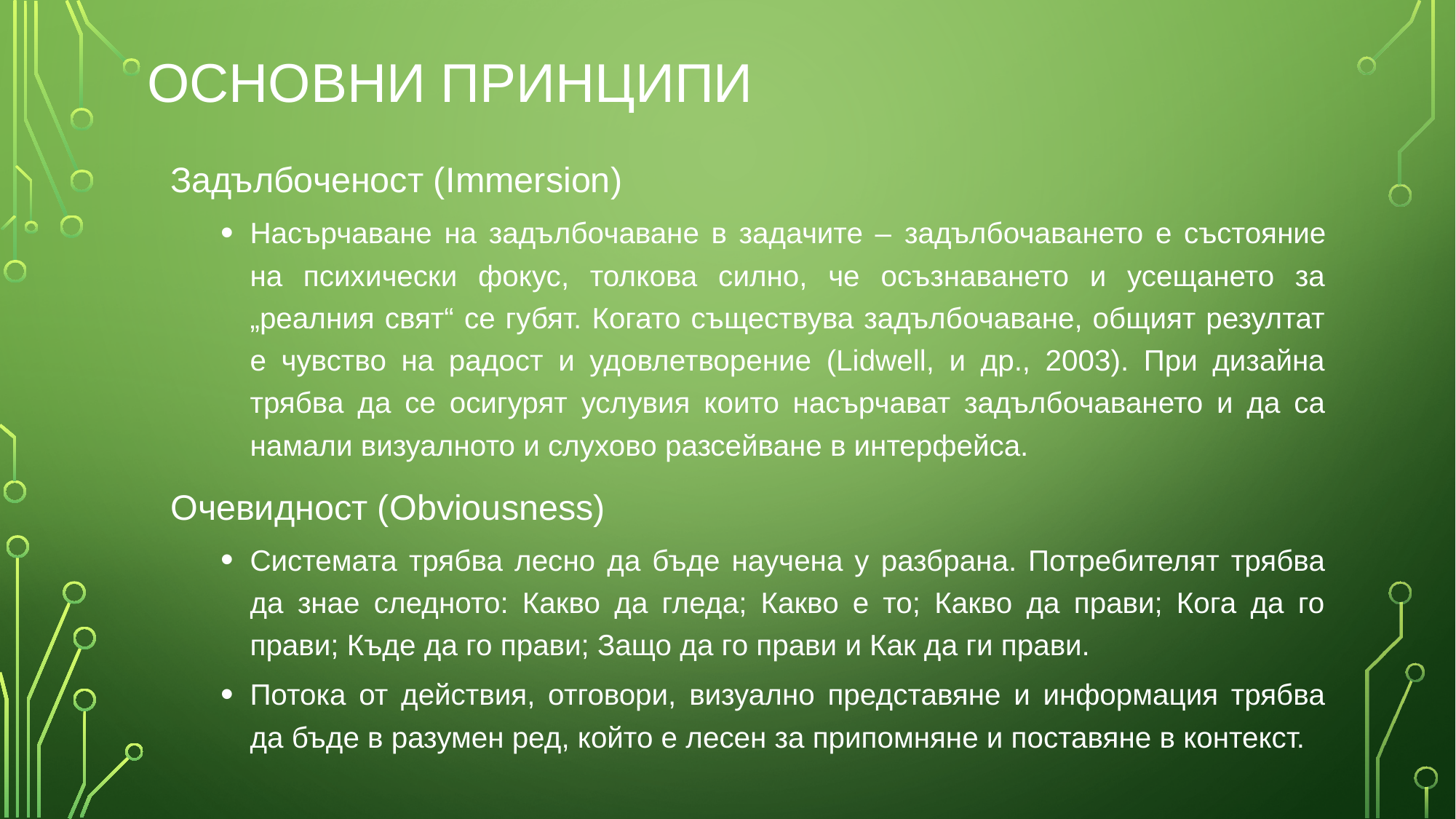

# Основни Принципи
Задълбоченост (Immersion)
Насърчаване на задълбочаване в задачите – задълбочаването е състояние на психически фокус, толкова силно, че осъзнаването и усещането за „реалния свят“ се губят. Когато съществува задълбочаване, общият резултат е чувство на радост и удовлетворение (Lidwell, и др., 2003). При дизайна трябва да се осигурят услувия които насърчават задълбочаването и да са намали визуалното и слухово разсейване в интерфейса.
Очевидност (Obviousness)
Системата трябва лесно да бъде научена у разбрана. Потребителят трябва да знае следното: Какво да гледа; Какво е то; Какво да прави; Кога да го прави; Къде да го прави; Защо да го прави и Как да ги прави.
Потока от действия, отговори, визуално представяне и информация трябва да бъде в разумен ред, който е лесен за припомняне и поставяне в контекст.